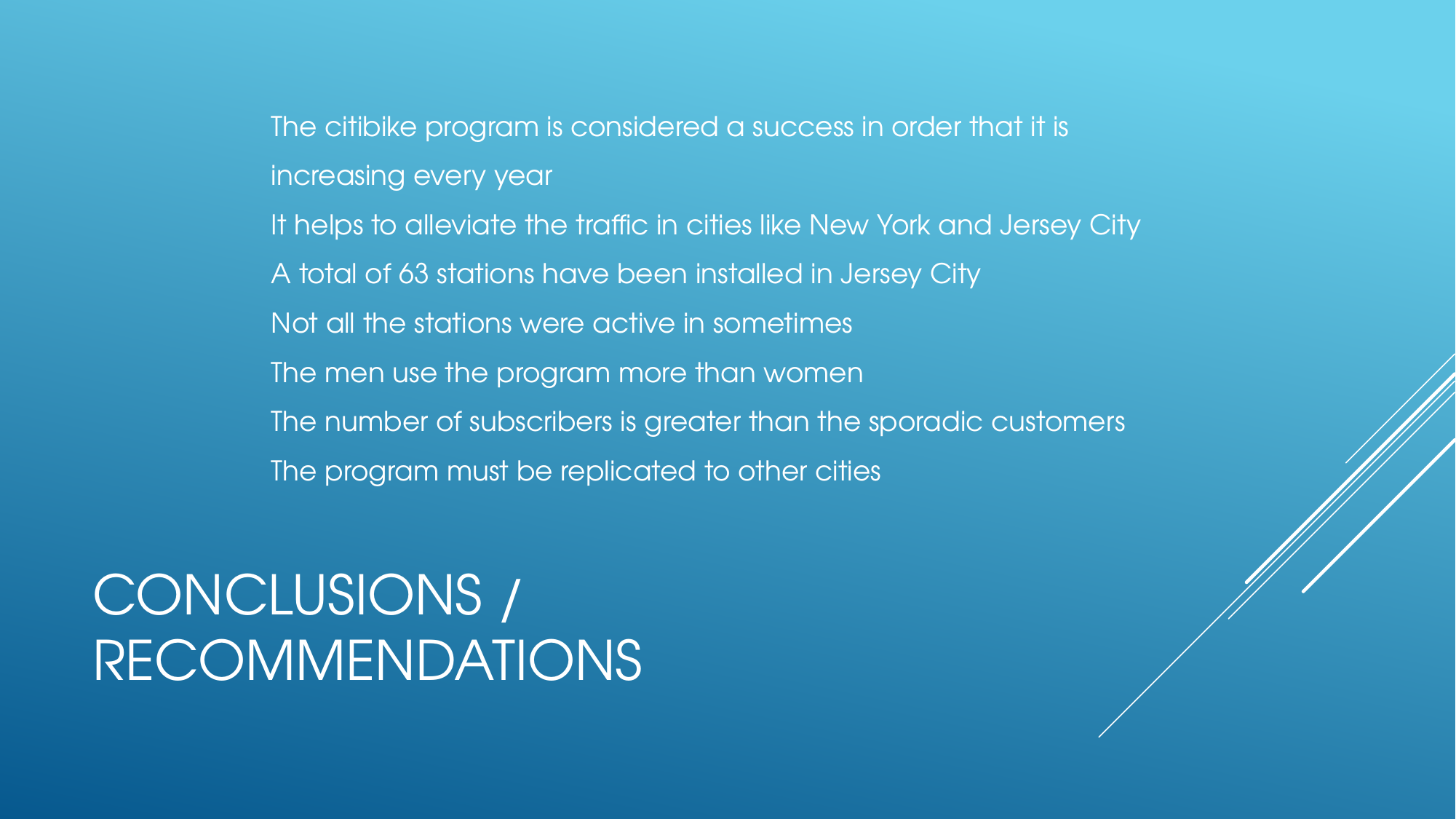

The citibike program is considered a success in order that it is increasing every year
It helps to alleviate the traffic in cities like New York and Jersey City
A total of 63 stations have been installed in Jersey City
Not all the stations were active in sometimes
The men use the program more than women
The number of subscribers is greater than the sporadic customers
The program must be replicated to other cities
# Conclusions / Recommendations